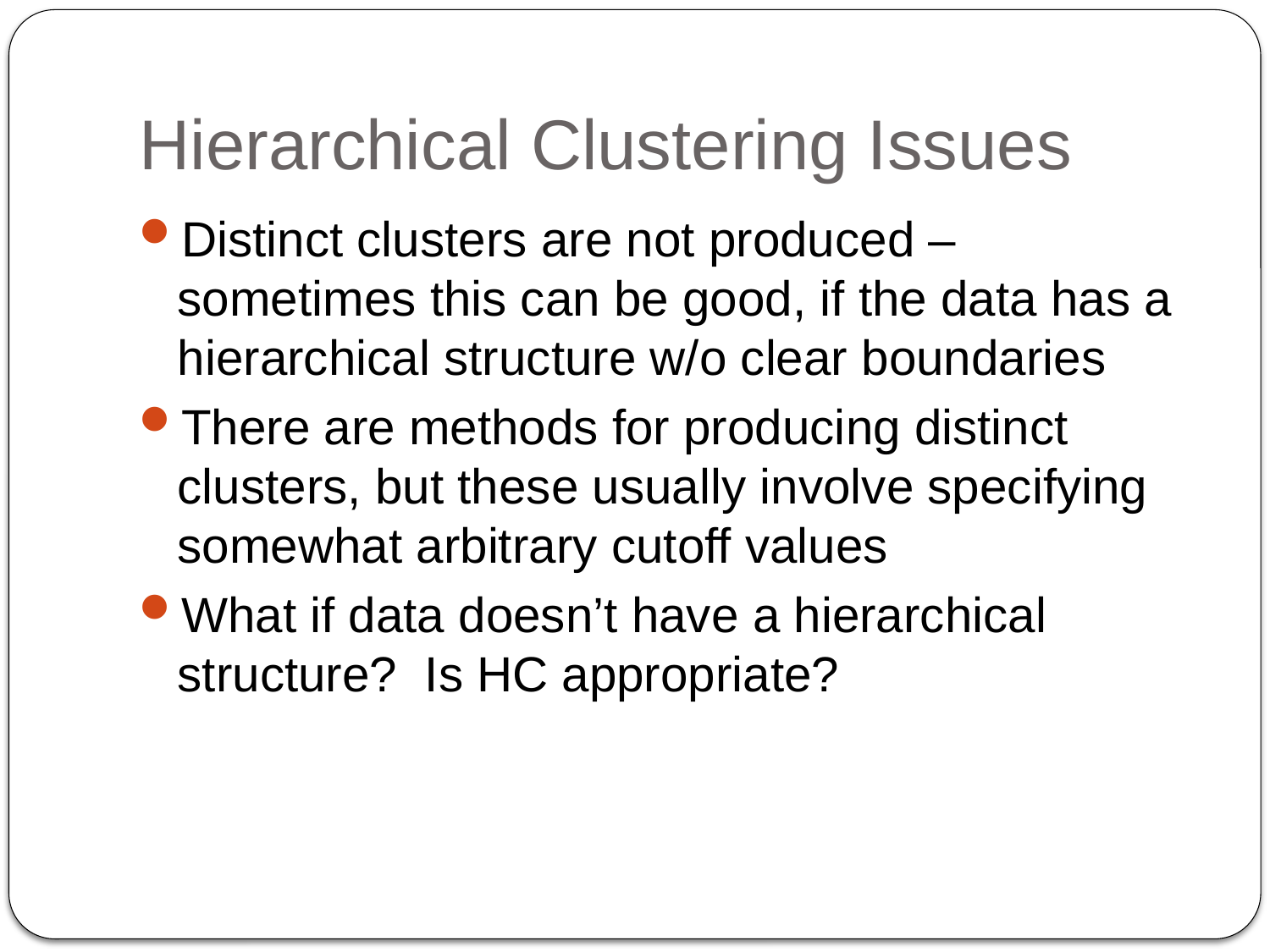

# Hierarchical Clustering Issues
Distinct clusters are not produced – sometimes this can be good, if the data has a hierarchical structure w/o clear boundaries
There are methods for producing distinct clusters, but these usually involve specifying somewhat arbitrary cutoff values
What if data doesn’t have a hierarchical structure?  Is HC appropriate?